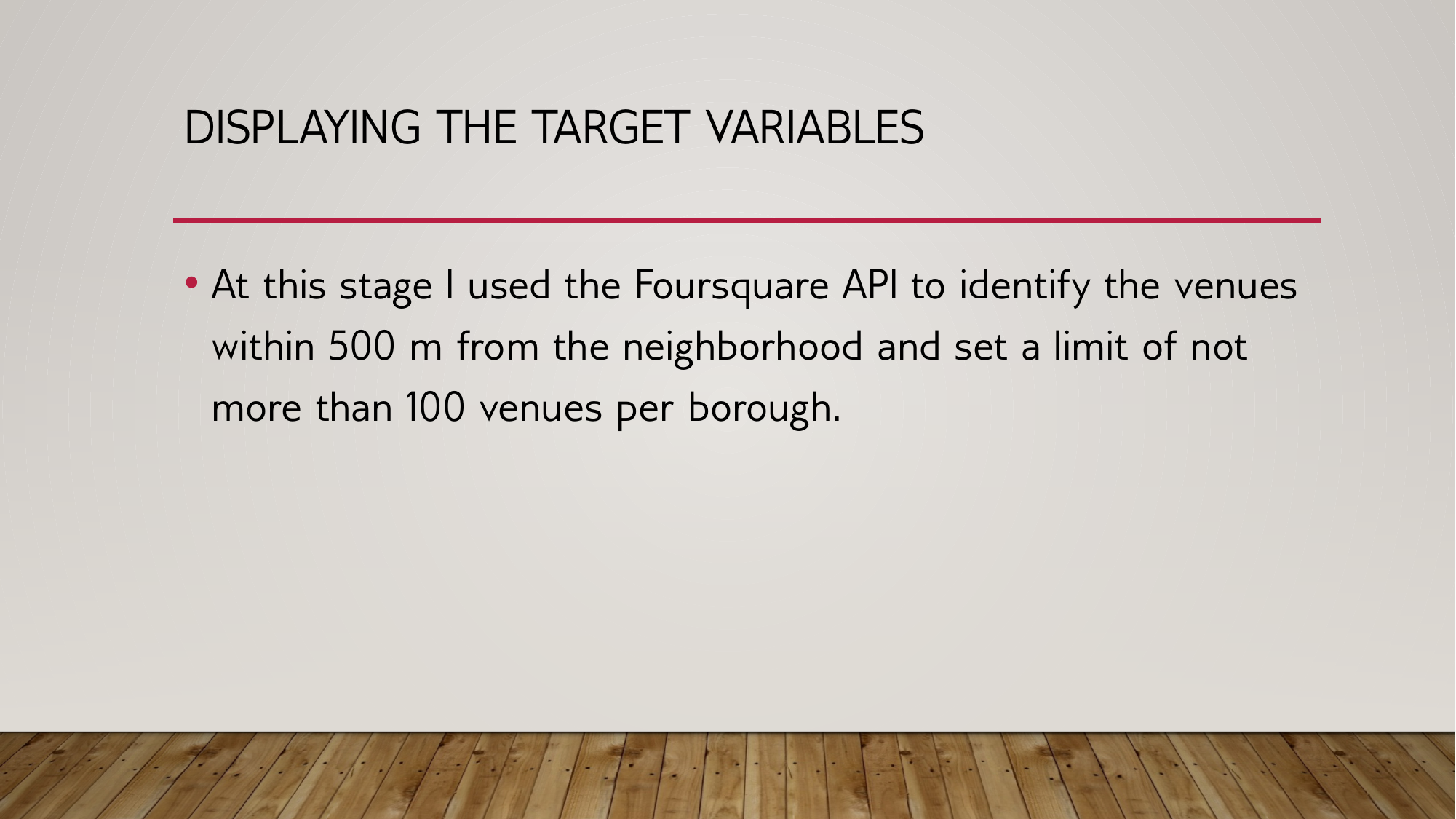

# Displaying the target variables
At this stage I used the Foursquare API to identify the venues within 500 m from the neighborhood and set a limit of not more than 100 venues per borough.